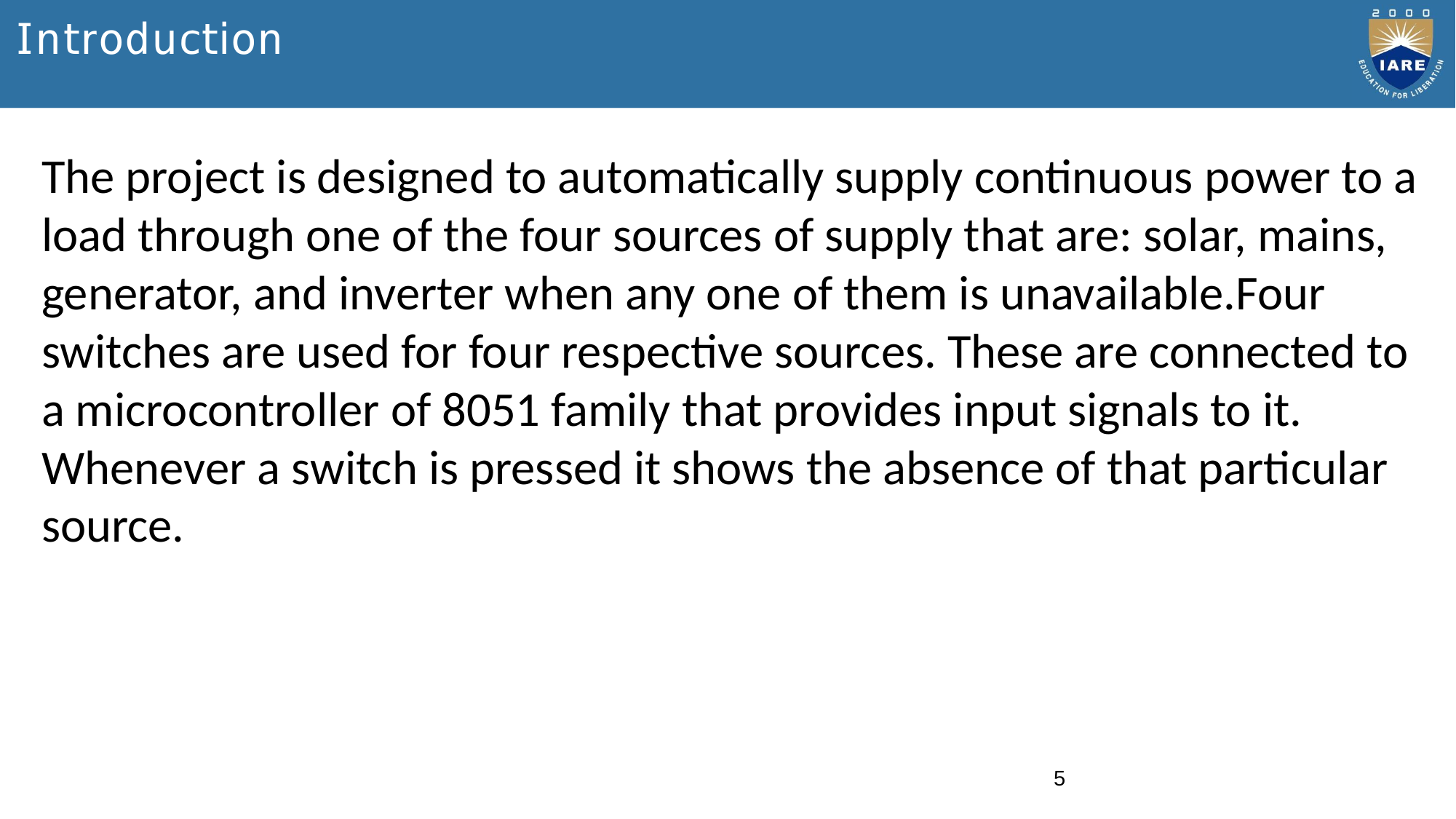

# Introduction
The project is designed to automatically supply continuous power to a load through one of the four sources of supply that are: solar, mains, generator, and inverter when any one of them is unavailable.Four switches are used for four respective sources. These are connected to a microcontroller of 8051 family that provides input signals to it. Whenever a switch is pressed it shows the absence of that particular source.
5